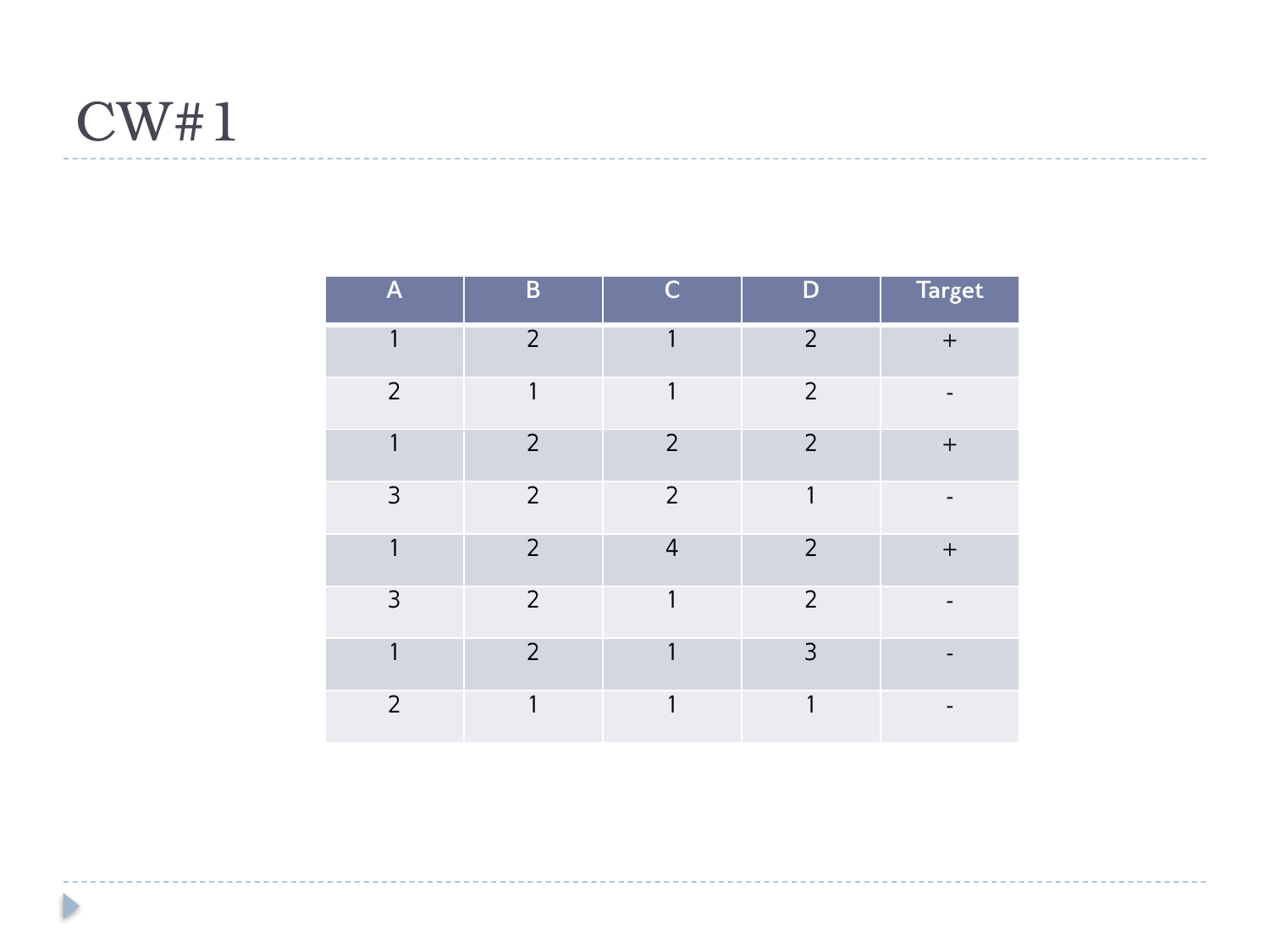

# CW#1
| A | B | C | D | Target |
| --- | --- | --- | --- | --- |
| 1 | 2 | 1 | 2 | + |
| 2 | 1 | 1 | 2 | - |
| 1 | 2 | 2 | 2 | + |
| 3 | 2 | 2 | 1 | - |
| 1 | 2 | 4 | 2 | + |
| 3 | 2 | 1 | 2 | - |
| 1 | 2 | 1 | 3 | - |
| 2 | 1 | 1 | 1 | - |